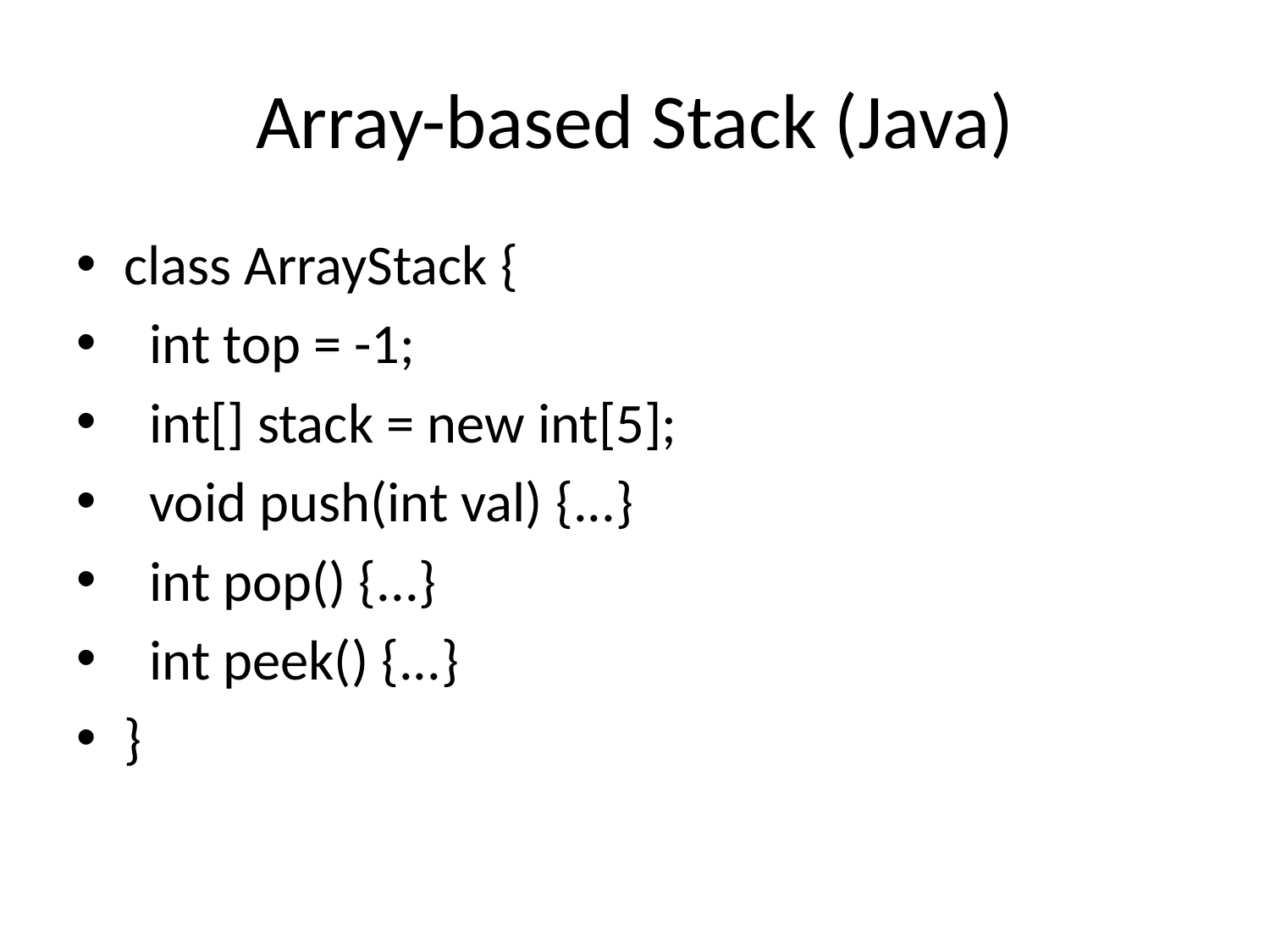

# Array-based Stack (Java)
class ArrayStack {
  int top = -1;
  int[] stack = new int[5];
  void push(int val) {...}
  int pop() {...}
  int peek() {...}
}